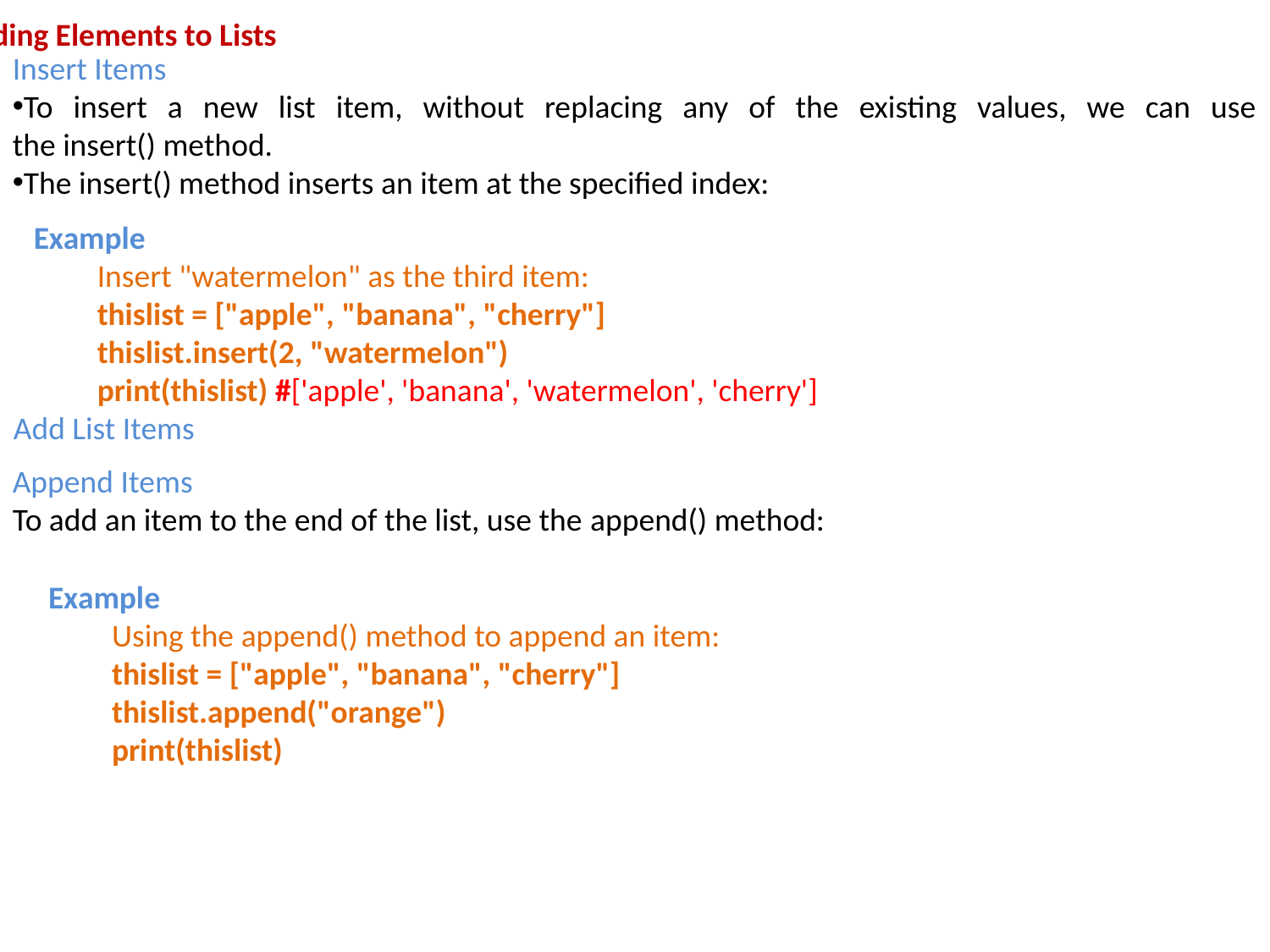

Adding Elements to Lists
Insert Items
To insert a new list item, without replacing any of the existing values, we can use the insert() method.
The insert() method inserts an item at the specified index:
Example
Insert "watermelon" as the third item:
thislist = ["apple", "banana", "cherry"]
thislist.insert(2, "watermelon")
print(thislist) #['apple', 'banana', 'watermelon', 'cherry']
Add List Items
Append Items
To add an item to the end of the list, use the append() method:
Example
Using the append() method to append an item:
thislist = ["apple", "banana", "cherry"]
thislist.append("orange")
print(thislist)